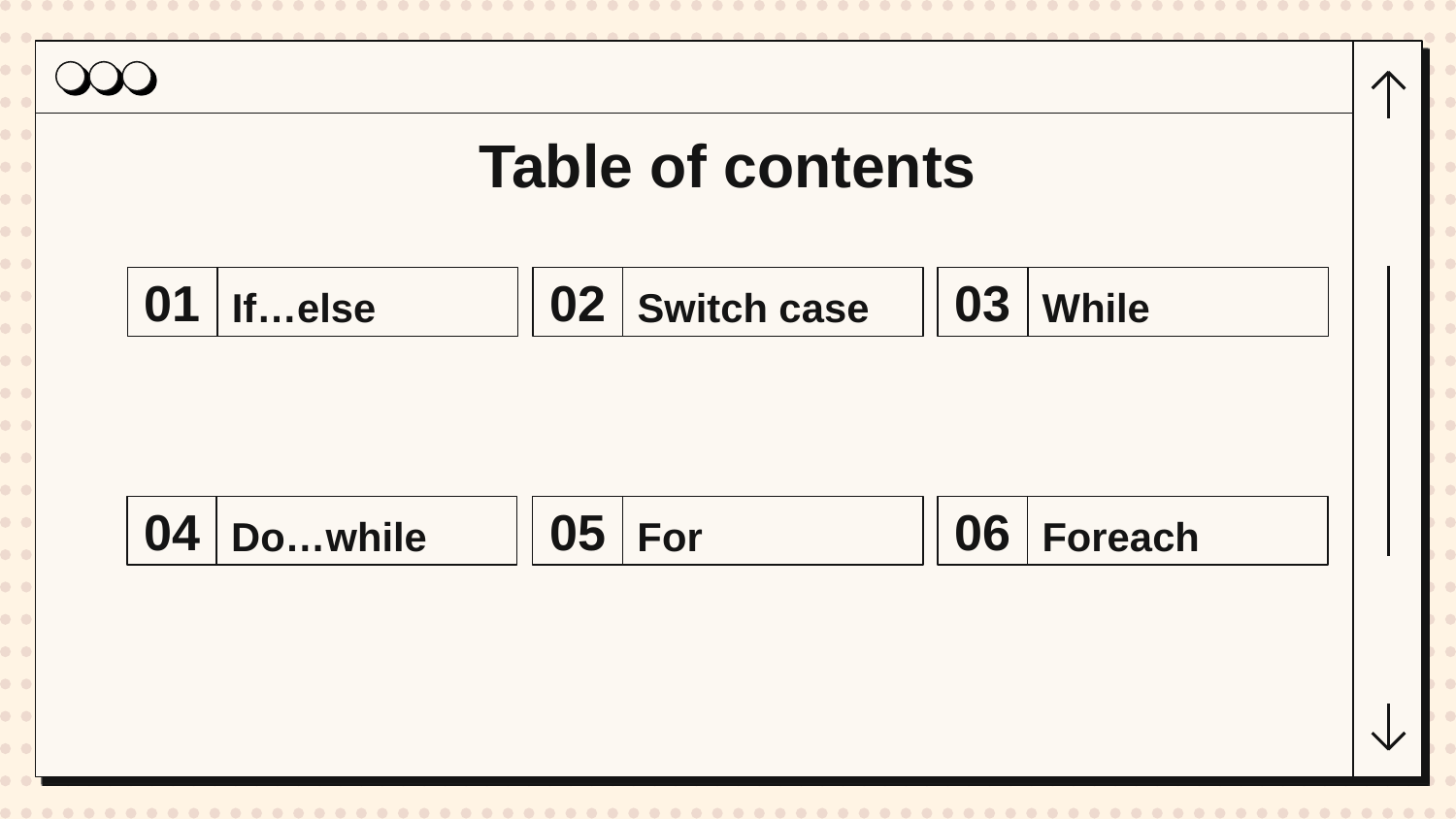

# Table of contents
02
03
01
If…else
Switch case
While

04
Do…while
05
06
For
Foreach